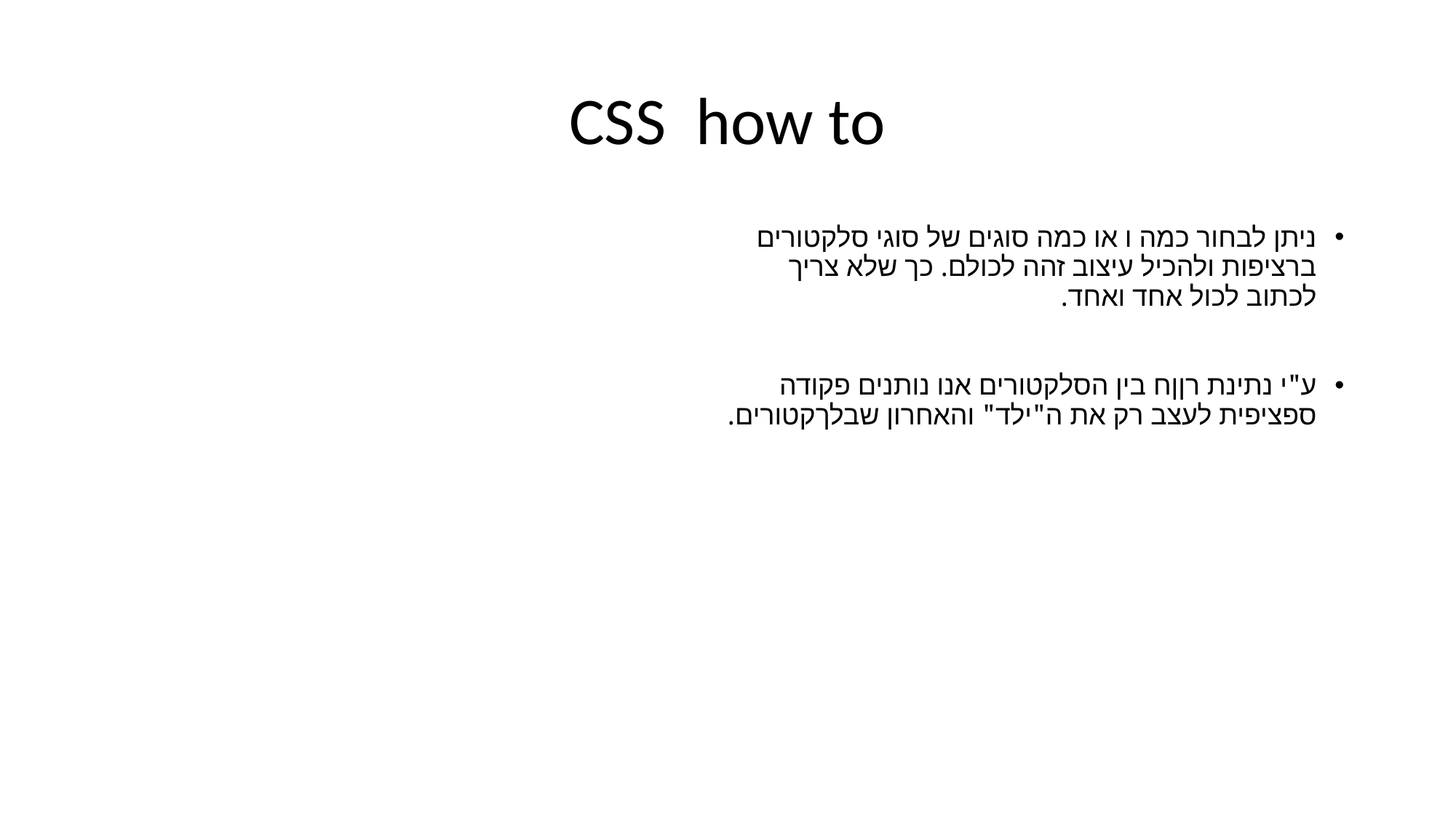

# CSS  how to
ניתן לבחור כמה ו או כמה סוגים של סוגי סלקטורים ברציפות ולהכיל עיצוב זהה לכולם. כך שלא צריך לכתוב לכול אחד ואחד.

ע"י נתינת רןןח בין הסלקטורים אנו נותנים פקודה ספציפית לעצב רק את ה"ילד" והאחרון שבלךקטורים.